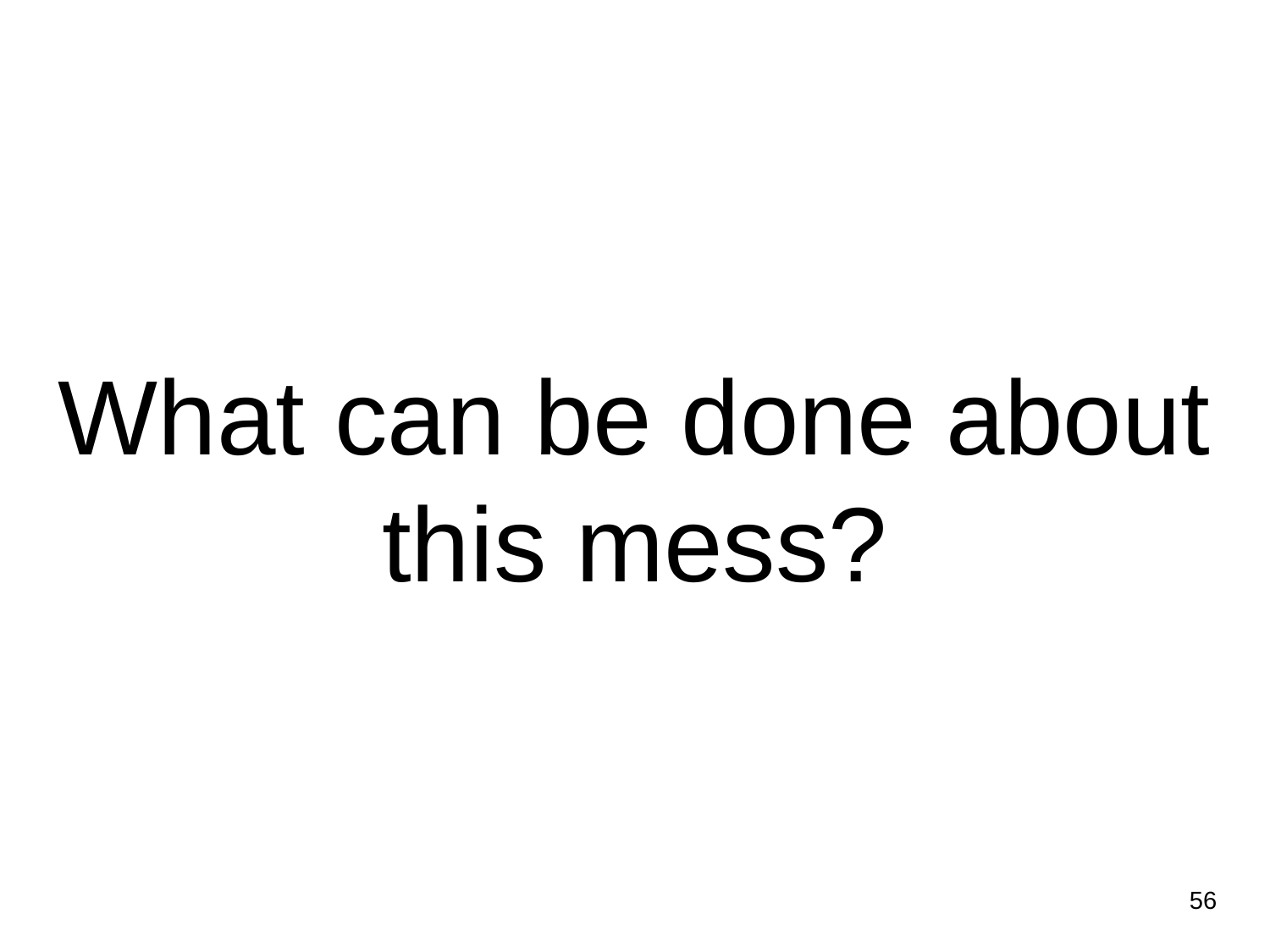

# What can be done about this mess?
56